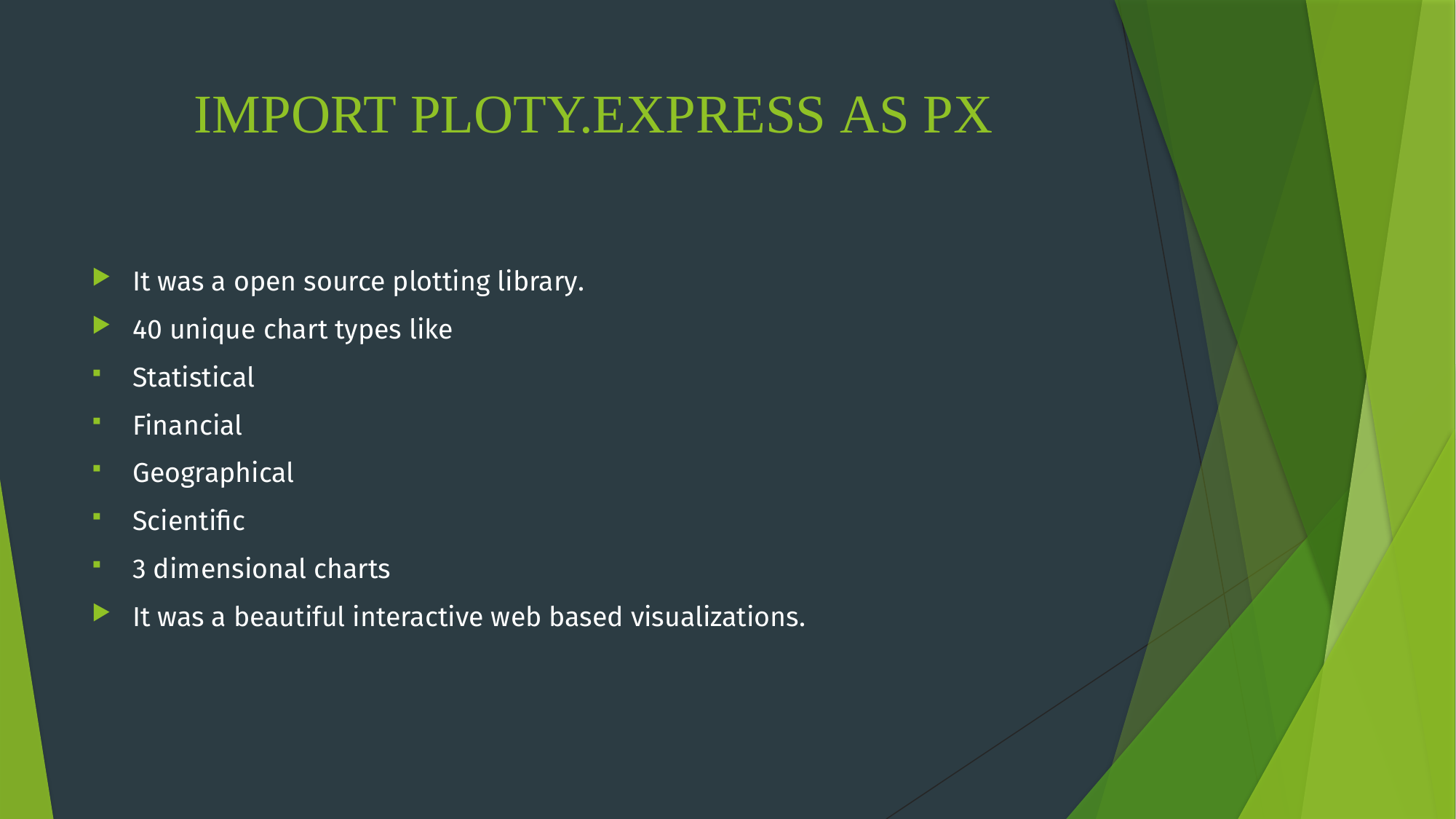

# IMPORT PLOTY.EXPRESS AS PX
It was a open source plotting library.
40 unique chart types like
Statistical
Financial
Geographical
Scientific
3 dimensional charts
It was a beautiful interactive web based visualizations.